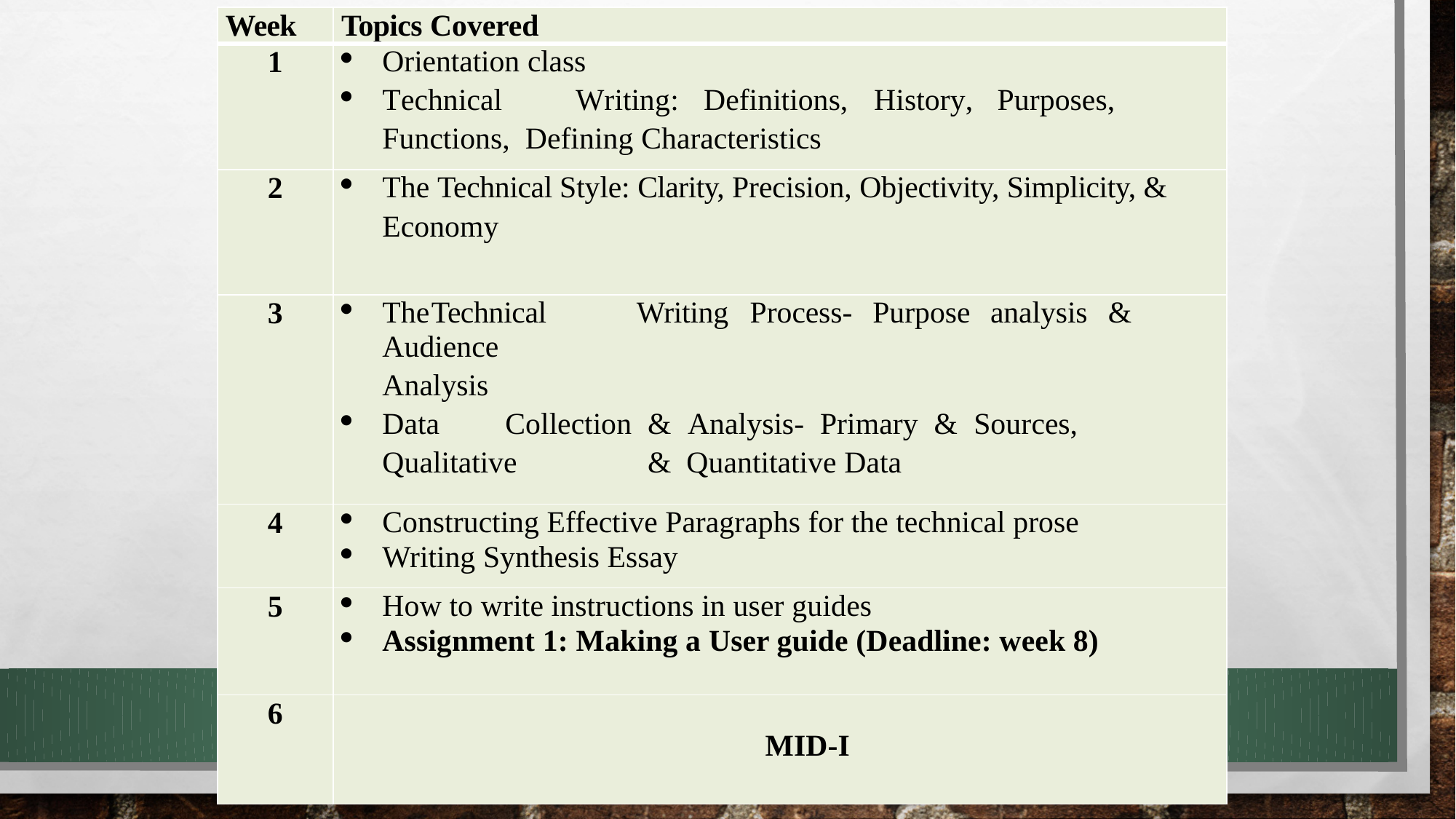

| Week | Topics Covered |
| --- | --- |
| 1 | Orientation class Technical Writing: Definitions, History, Purposes, Functions, Defining Characteristics |
| 2 | The Technical Style: Clarity, Precision, Objectivity, Simplicity, & Economy |
| 3 | The Technical Writing Process- Purpose analysis & Audience Analysis Data Collection & Analysis- Primary & Sources, Qualitative & Quantitative Data |
| 4 | Constructing Effective Paragraphs for the technical prose Writing Synthesis Essay |
| 5 | How to write instructions in user guides Assignment 1: Making a User guide (Deadline: week 8) |
| 6 | MID-I |